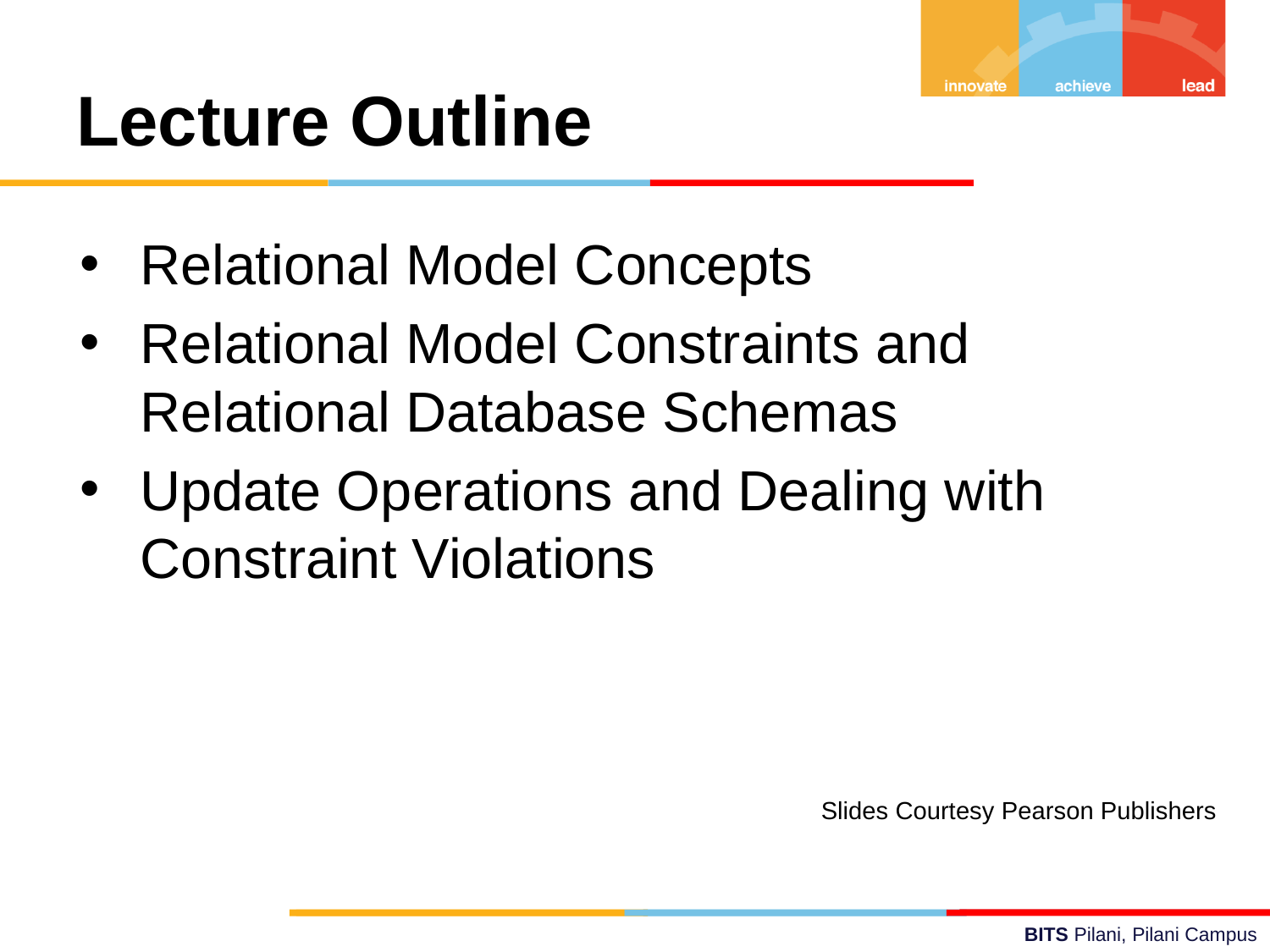

# Lecture Outline
Relational Model Concepts
Relational Model Constraints and Relational Database Schemas
Update Operations and Dealing with Constraint Violations

Slides Courtesy Pearson Publishers